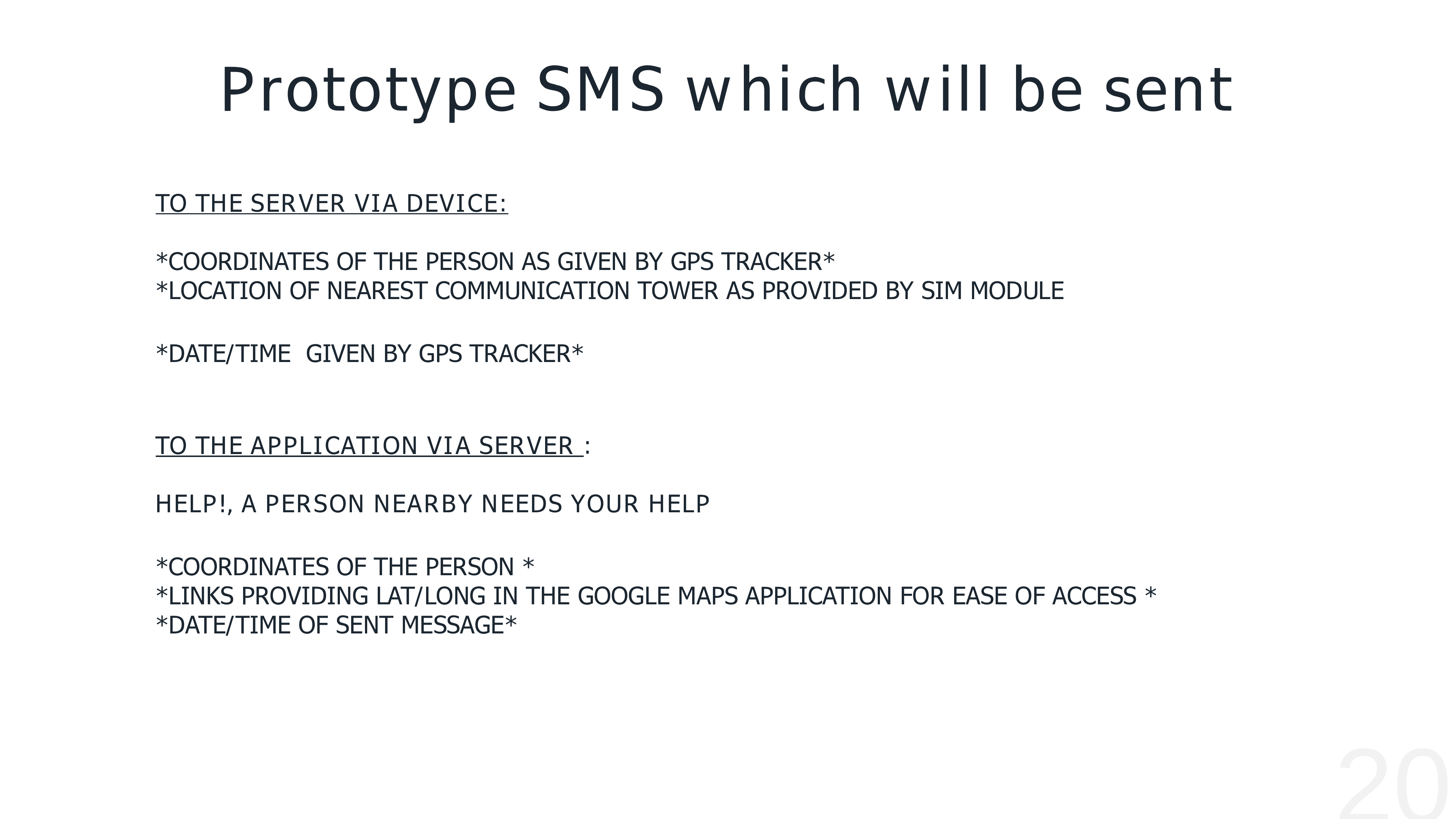

# Prototype SMS which will be sent
 
TO THE SERVER VIA DEVICE:
*COORDINATES OF THE PERSON AS GIVEN BY GPS TRACKER*
*LOCATION OF NEAREST COMMUNICATION TOWER AS PROVIDED BY SIM MODULE
*DATE/TIME  GIVEN BY GPS TRACKER*
TO THE APPLICATION VIA SERVER :
HELP!, A PERSON NEARBY NEEDS YOUR HELP
*COORDINATES OF THE PERSON *
*LINKS PROVIDING LAT/LONG IN THE GOOGLE MAPS APPLICATION FOR EASE OF ACCESS *
*DATE/TIME OF SENT MESSAGE*
20